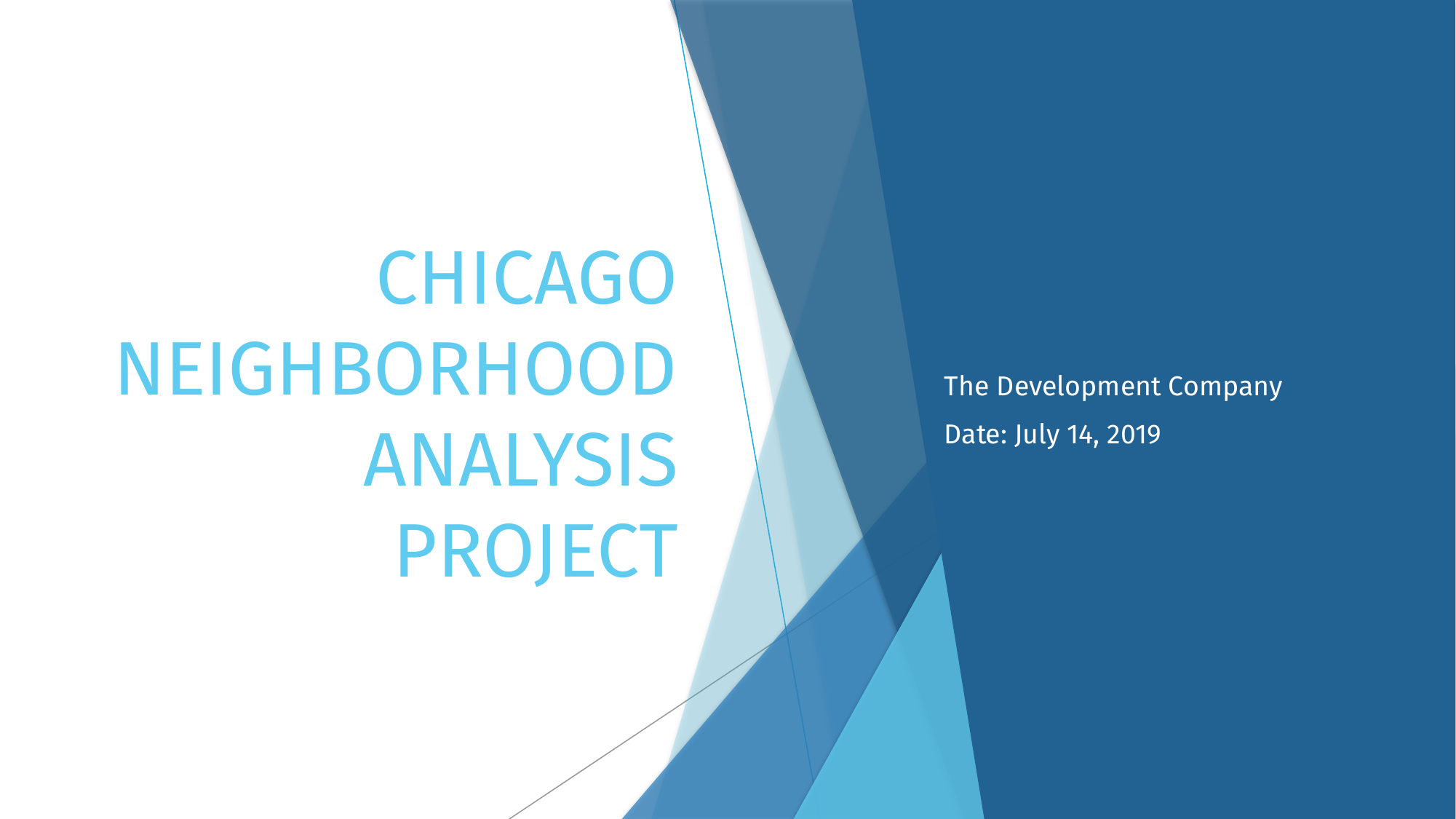

# CHICAGO NEIGHBORHOOD ANALYSIS PROJECT
The Development Company
Date: July 14, 2019